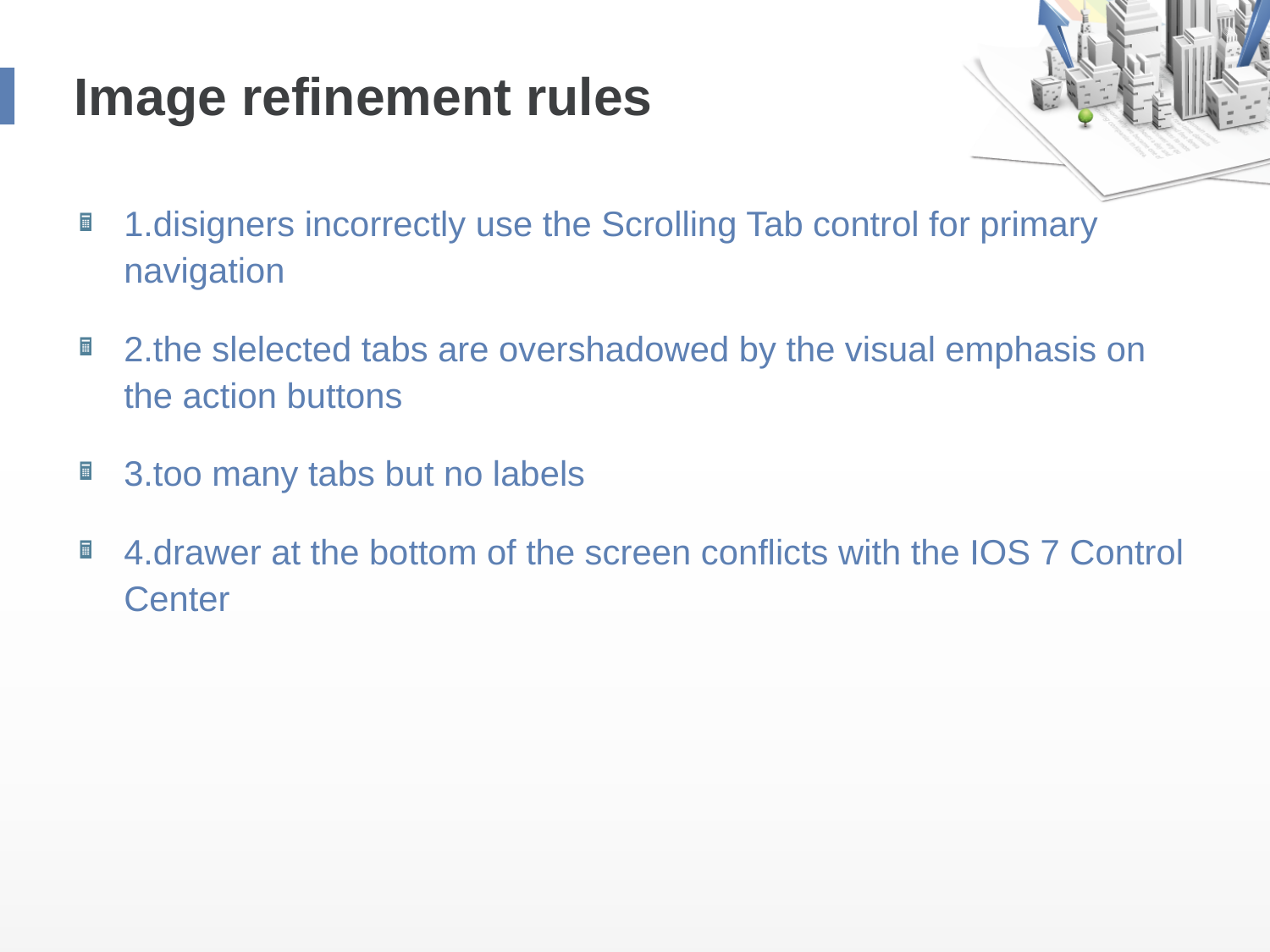

# Image refinement rules
1.disigners incorrectly use the Scrolling Tab control for primary navigation
2.the slelected tabs are overshadowed by the visual emphasis on the action buttons
3.too many tabs but no labels
4.drawer at the bottom of the screen conflicts with the IOS 7 Control Center